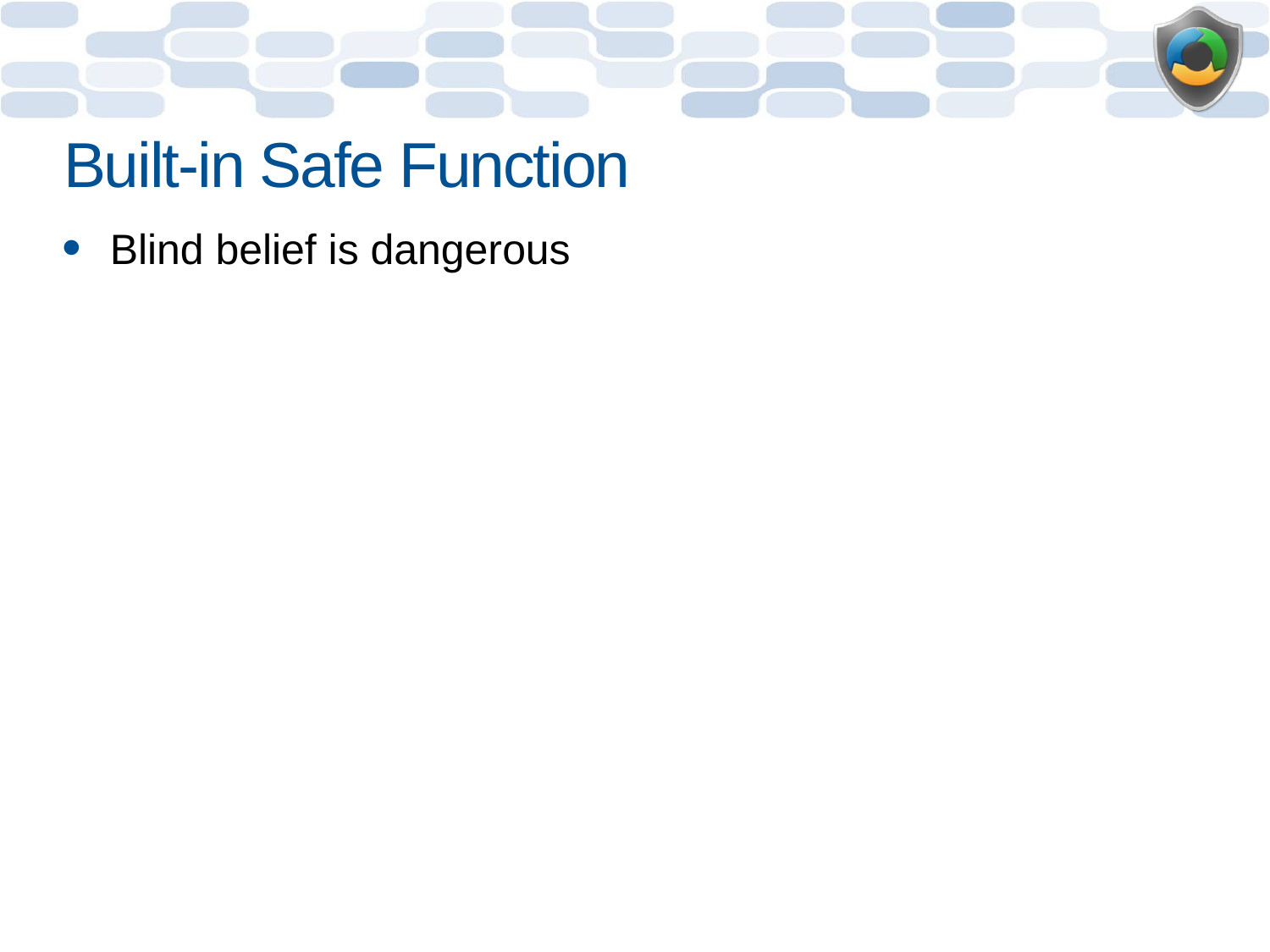

# Built-in Safe Function
Blind belief is dangerous